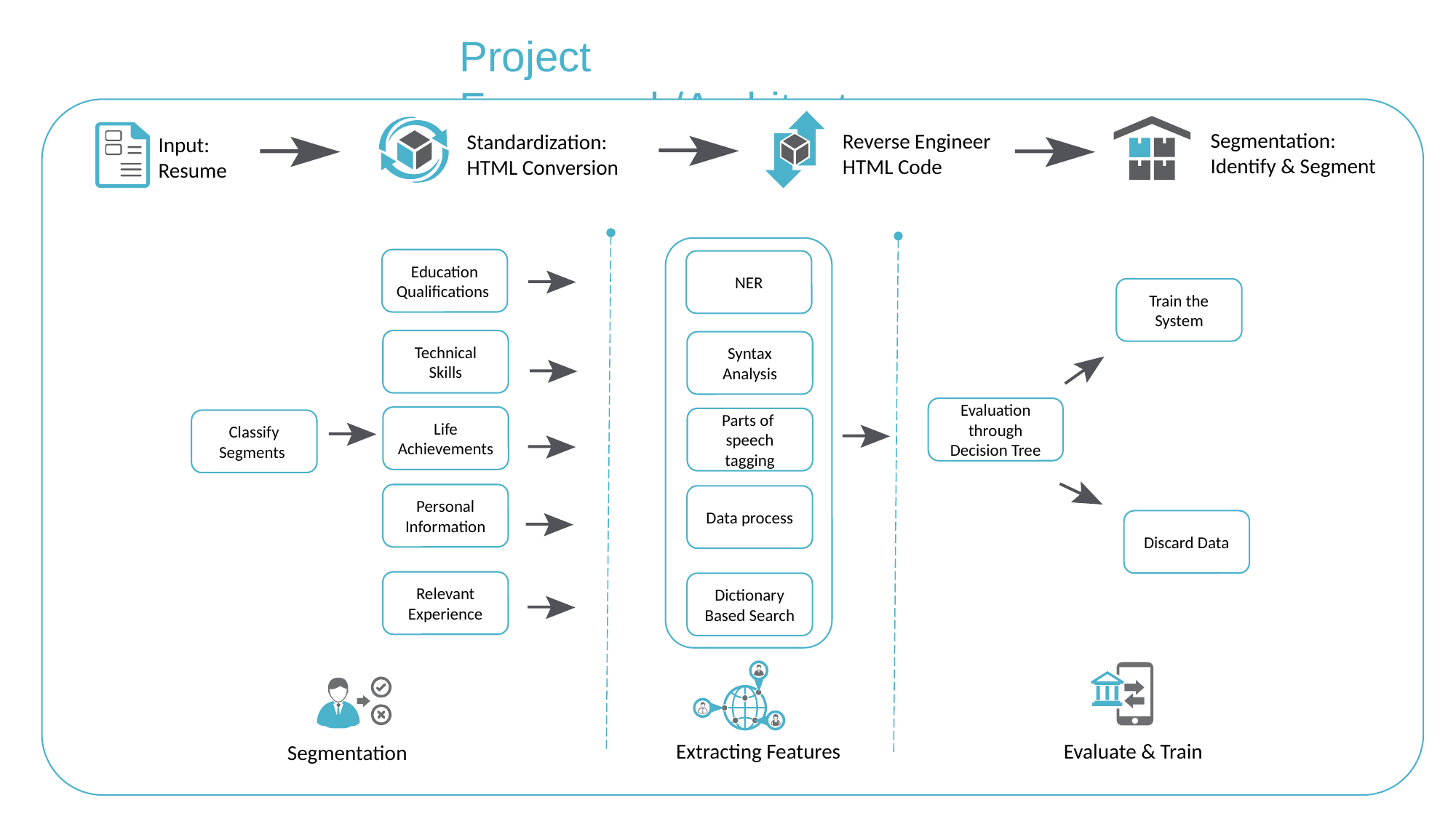

Project Framework/Architecture

Segmentation:
Identify & Segment

Reverse Engineer HTML Code
Standardization: HTML Conversion
Input: Resume

Education Qualifications
NER

Train the System
Technical Skills
Syntax Analysis

Evaluation through Decision Tree
Life
Achievements
Parts of  speech tagging
Classify Segments

Personal Information
Data process
Discard Data

Relevant Experience
Dictionary Based Search

Evaluate & Train
Extracting Features
Segmentation